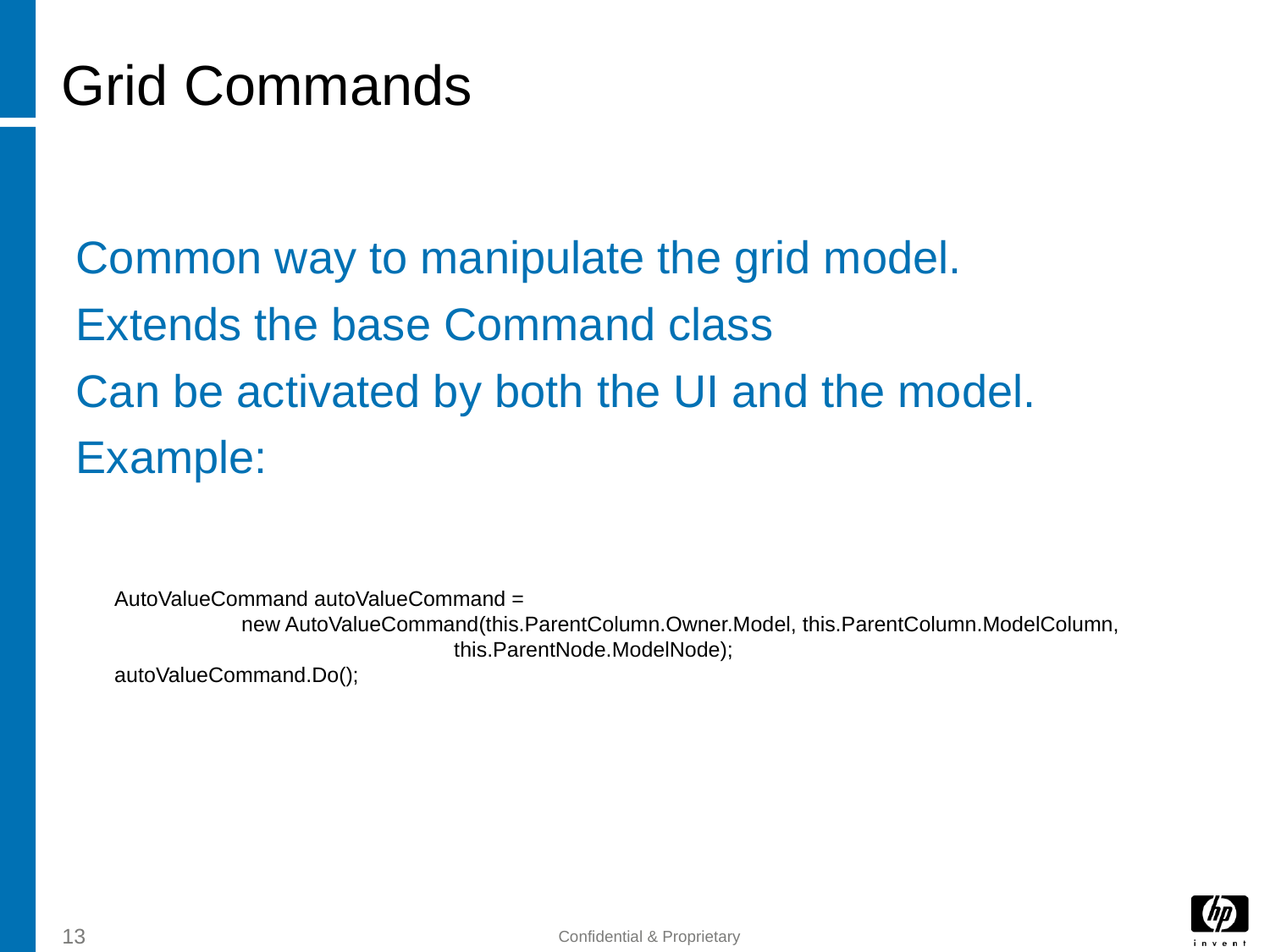

# Grid Commands
Common way to manipulate the grid model.
Extends the base Command class
Can be activated by both the UI and the model.
Example:
AutoValueCommand autoValueCommand =
	new AutoValueCommand(this.ParentColumn.Owner.Model, this.ParentColumn.ModelColumn, 		                                    this.ParentNode.ModelNode);
autoValueCommand.Do();

13
Confidential & Proprietary